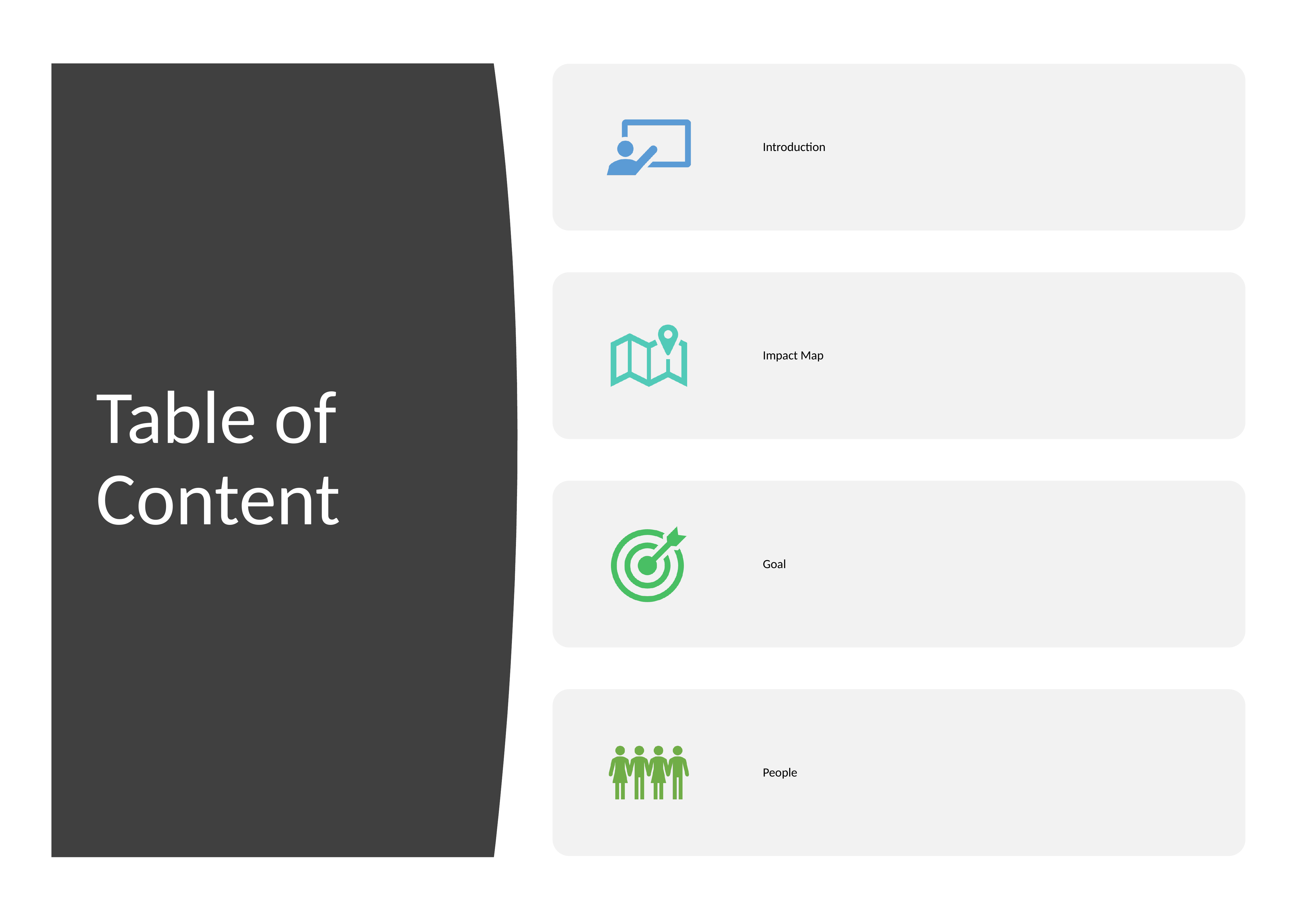

Introduction
Impact Map
Goal
People

# Table of Content